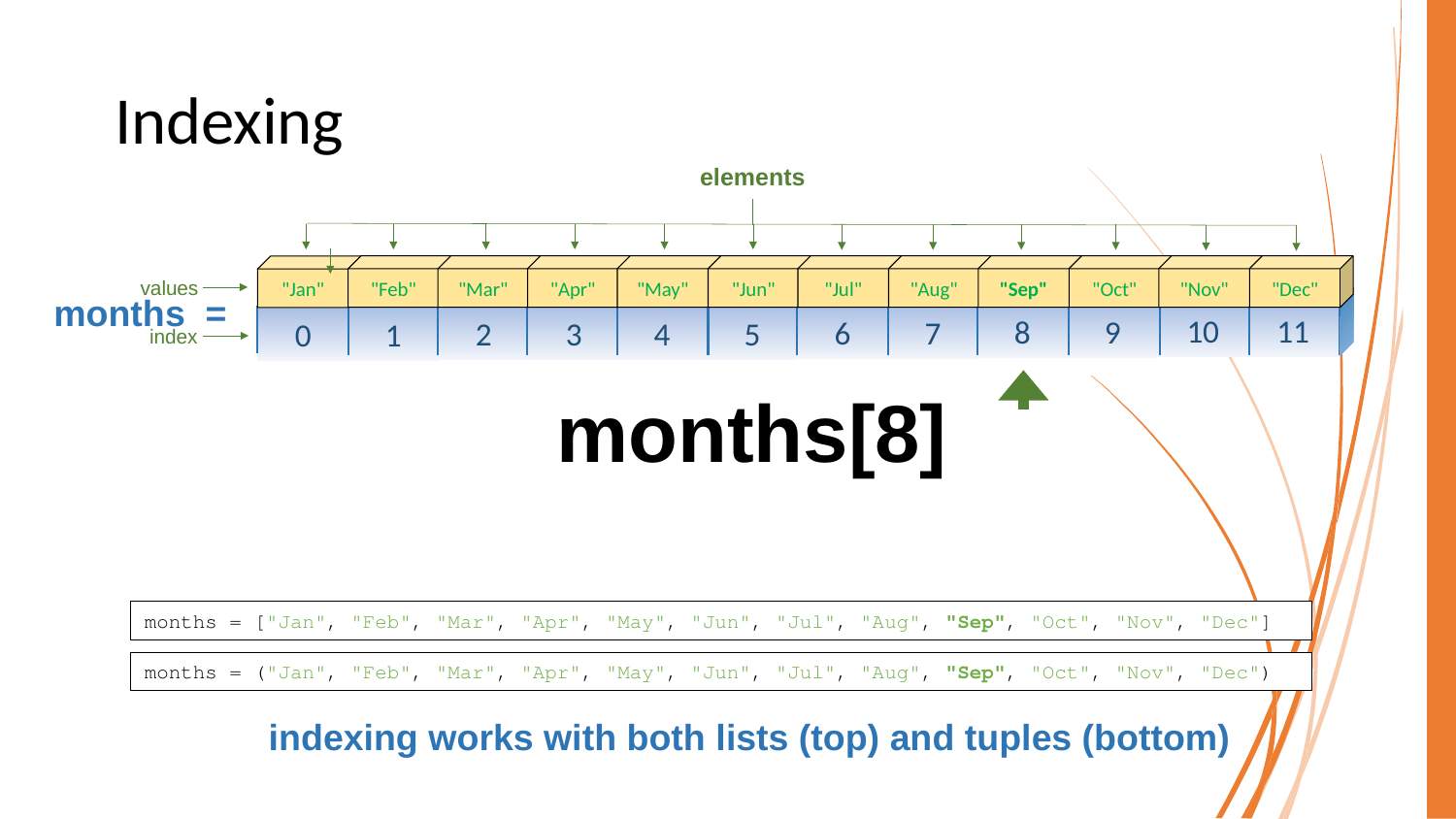

# Indexing
elements
"Feb"
"Mar"
"Apr"
"May"
"Jun"
"Jul"
"Aug"
"Sep"
"Oct"
"Nov"
"Dec"
"Jan"

11
10
9
8
7
6
5
3
4
2
1
0
values
months  =
index
months[8]
months = ["Jan", "Feb", "Mar", "Apr", "May", "Jun", "Jul", "Aug", "Sep", "Oct", "Nov", "Dec"]
months = ("Jan", "Feb", "Mar", "Apr", "May", "Jun", "Jul", "Aug", "Sep", "Oct", "Nov", "Dec")
indexing works with both lists (top) and tuples (bottom)